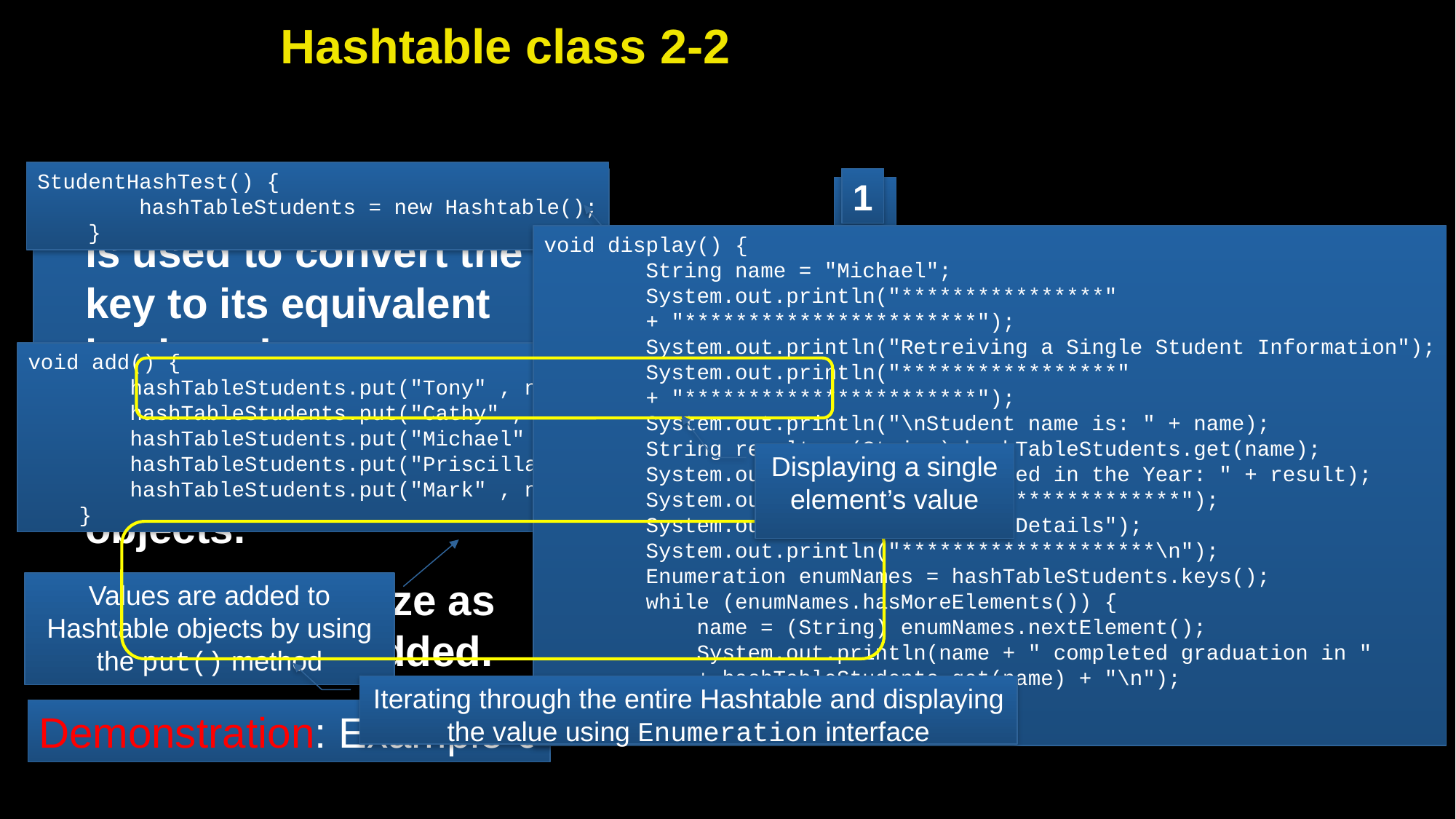

# Hashtable class 2-2
StudentHashTest() {
        hashTableStudents = new Hashtable();
    }
The hashCode() method is used to convert the key to its equivalent hash code.
The equals() method is used to compare two objects.
It expands in size as elements are added.
1
45
void display() {
        String name = "Michael";
        System.out.println("****************"
        + "***********************");
        System.out.println("Retreiving a Single Student Information");
        System.out.println("*****************"
        + "***********************");
        System.out.println("\nStudent name is: " + name);
        String result = (String) hashTableStudents.get(name);
        System.out.println("\nGraduated in the Year: " + result);
        System.out.println("\n********************");
        System.out.println("Students Details");
        System.out.println("********************\n");
        Enumeration enumNames = hashTableStudents.keys();
        while (enumNames.hasMoreElements()) {
            name = (String) enumNames.nextElement();
            System.out.println(name + " completed graduation in "
            + hashTableStudents.get(name) + "\n");
        }
    }
A Hashtable object is created

void add() {
        hashTableStudents.put("Tony" , new String("2001"));
        hashTableStudents.put("Cathy" , new String("2002"));
        hashTableStudents.put("Michael" , new String("2002"));
        hashTableStudents.put("Priscilla" , new String("2001"));
        hashTableStudents.put("Mark" , new String("2001"));
    }

Displaying a single element’s value

Values are added to Hashtable objects by using the put() method
Iterating through the entire Hashtable and displaying the value using Enumeration interface
Demonstration: Example 6